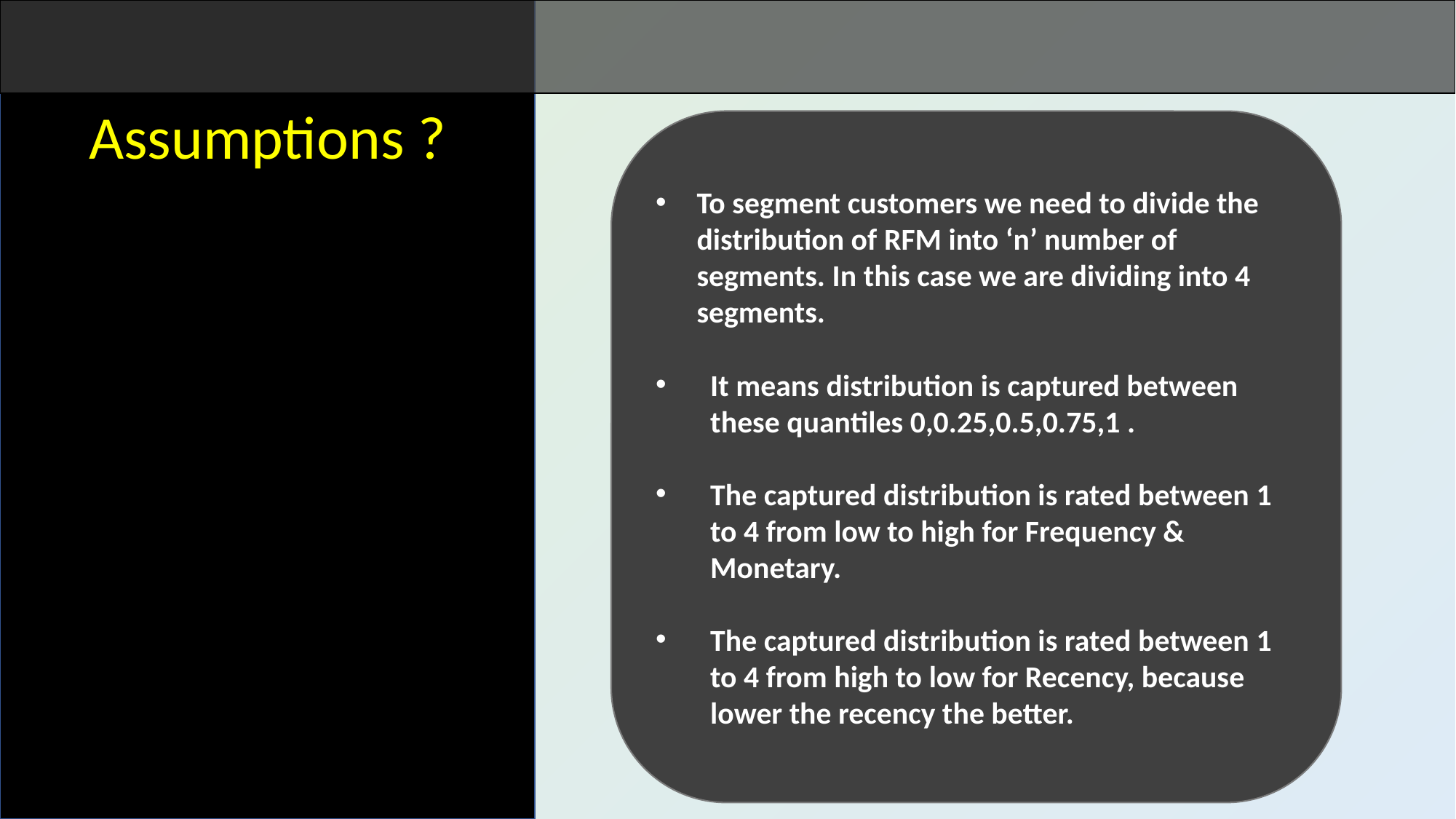

Assumptions ?

To segment customers we need to divide the distribution of RFM into ‘n’ number of segments. In this case we are dividing into 4 segments.

It means distribution is captured between these quantiles 0,0.25,0.5,0.75,1 .

The captured distribution is rated between 1 to 4 from low to high for Frequency & Monetary.

The captured distribution is rated between 1 to 4 from high to low for Recency, because lower the recency the better.